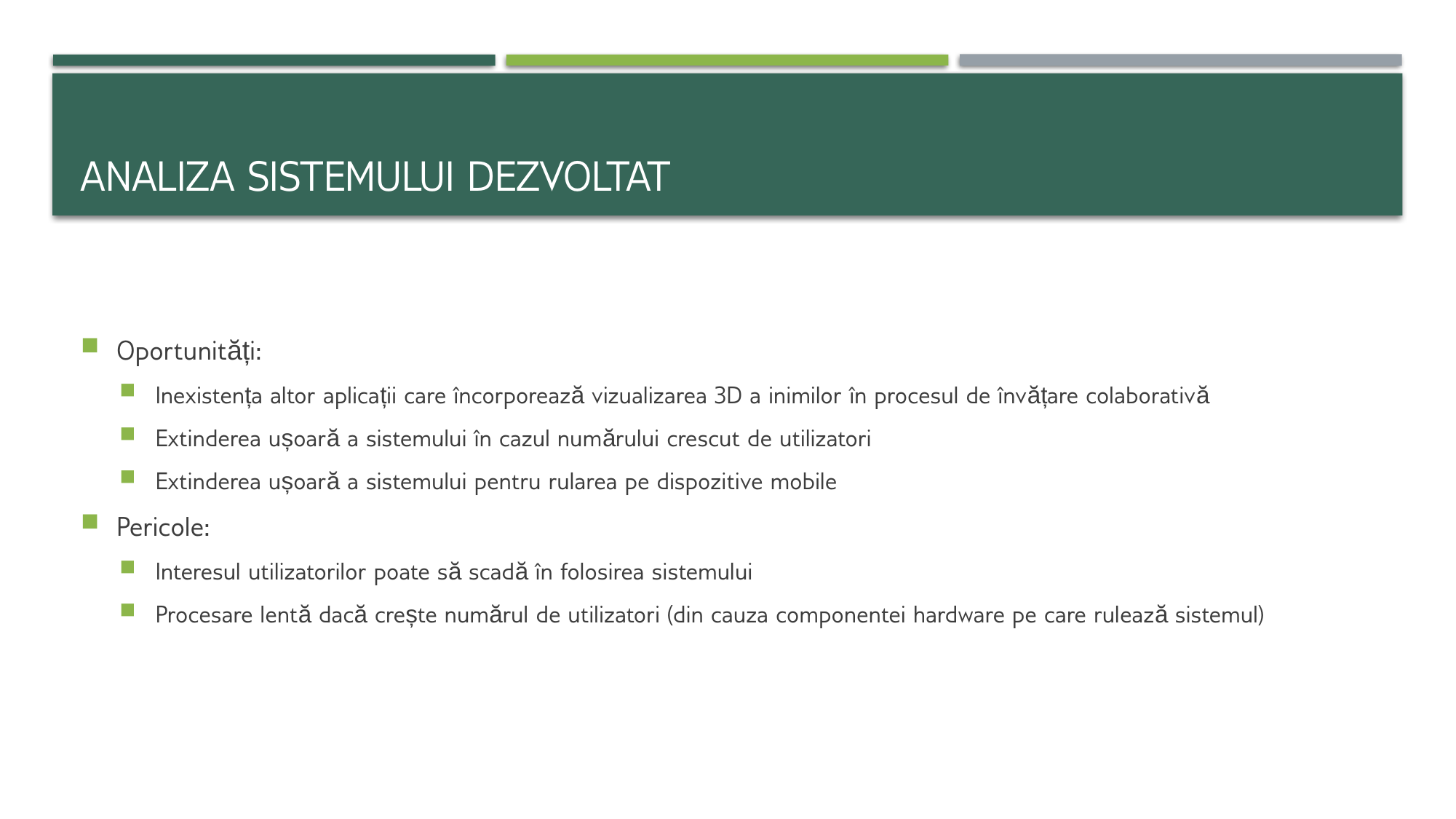

# Analiza sistemului dezvoltat
Oportunități:
Inexistența altor aplicații care încorporează vizualizarea 3D a inimilor în procesul de învățare colaborativă
Extinderea ușoară a sistemului în cazul numărului crescut de utilizatori
Extinderea ușoară a sistemului pentru rularea pe dispozitive mobile
Pericole:
Interesul utilizatorilor poate să scadă în folosirea sistemului
Procesare lentă dacă crește numărul de utilizatori (din cauza componentei hardware pe care rulează sistemul)